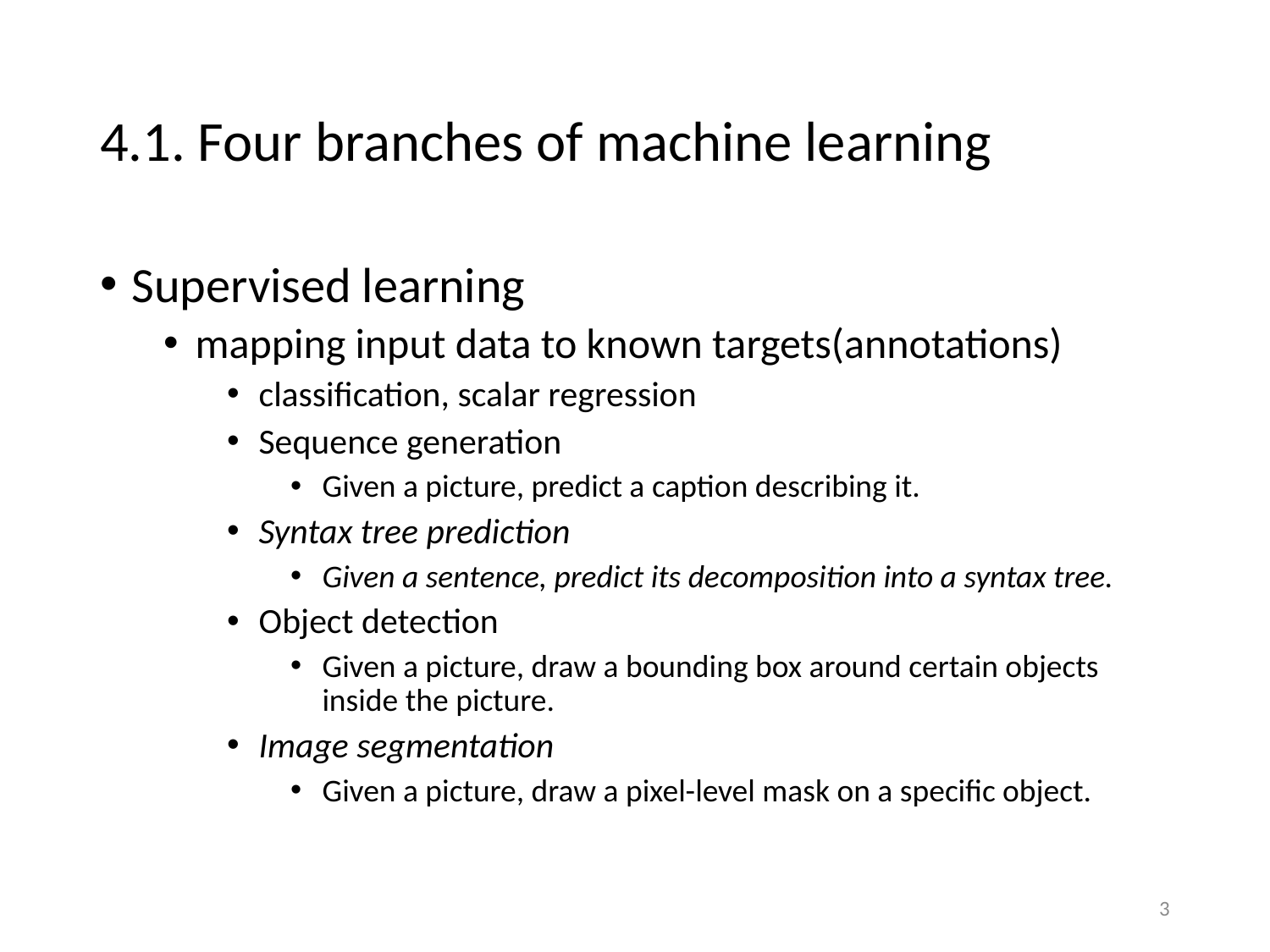

# 4.1. Four branches of machine learning
Supervised learning
mapping input data to known targets(annotations)
classification, scalar regression
Sequence generation
Given a picture, predict a caption describing it.
Syntax tree prediction
Given a sentence, predict its decomposition into a syntax tree.
Object detection
Given a picture, draw a bounding box around certain objects inside the picture.
Image segmentation
Given a picture, draw a pixel-level mask on a specific object.

3